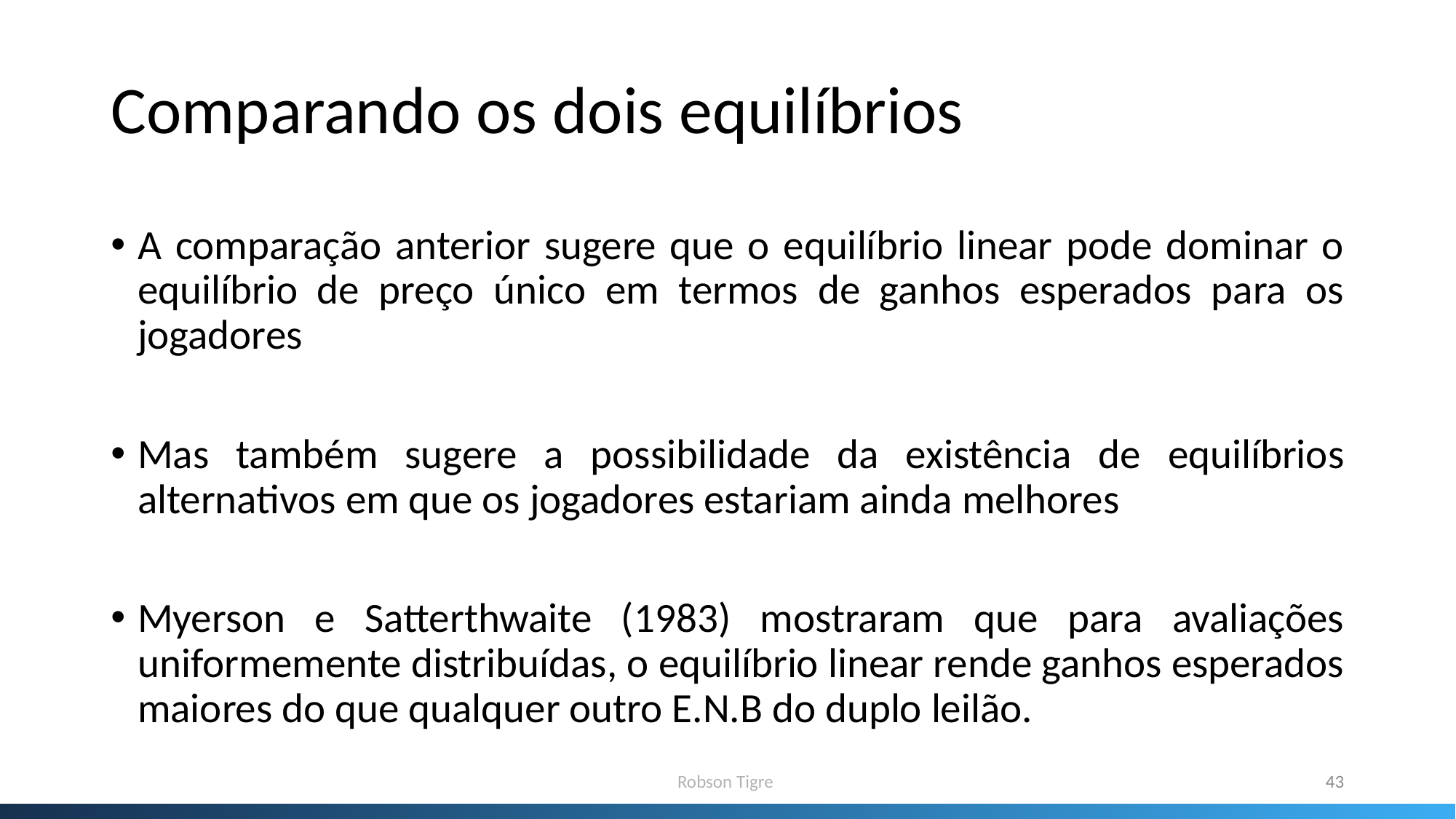

# Comparando os dois equilíbrios
A comparação anterior sugere que o equilíbrio linear pode dominar o equilíbrio de preço único em termos de ganhos esperados para os jogadores

Mas também sugere a possibilidade da existência de equilíbrios alternativos em que os jogadores estariam ainda melhores

Myerson e Satterthwaite (1983) mostraram que para avaliações uniformemente distribuídas, o equilíbrio linear rende ganhos esperados maiores do que qualquer outro E.N.B do duplo leilão.

Robson Tigre
43